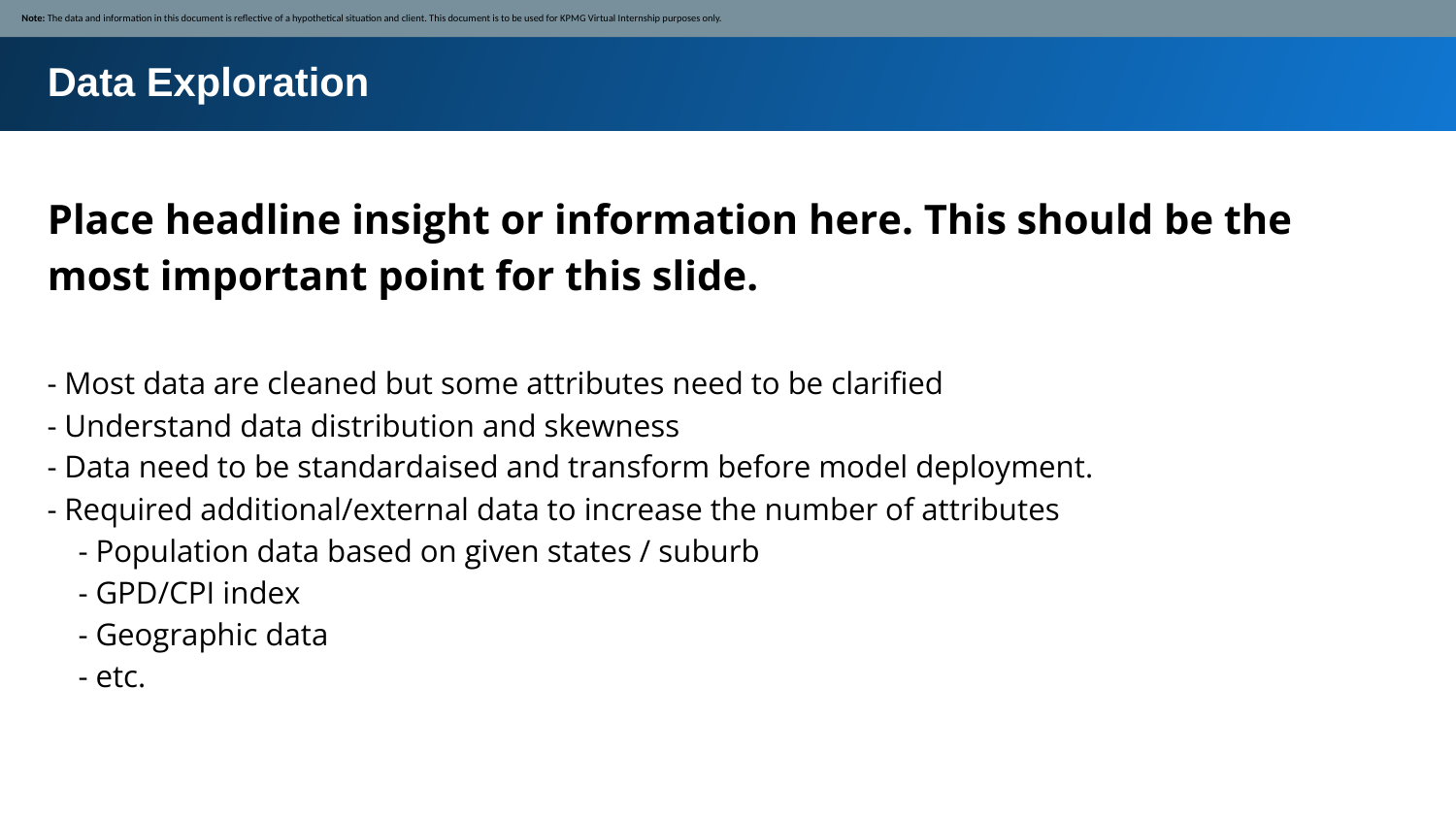

Note: The data and information in this document is reflective of a hypothetical situation and client. This document is to be used for KPMG Virtual Internship purposes only.
Data Exploration
Place headline insight or information here. This should be the most important point for this slide.
- Most data are cleaned but some attributes need to be clarified
- Understand data distribution and skewness
- Data need to be standardaised and transform before model deployment.
- Required additional/external data to increase the number of attributes
    - Population data based on given states / suburb
    - GPD/CPI index
    - Geographic data
    - etc.